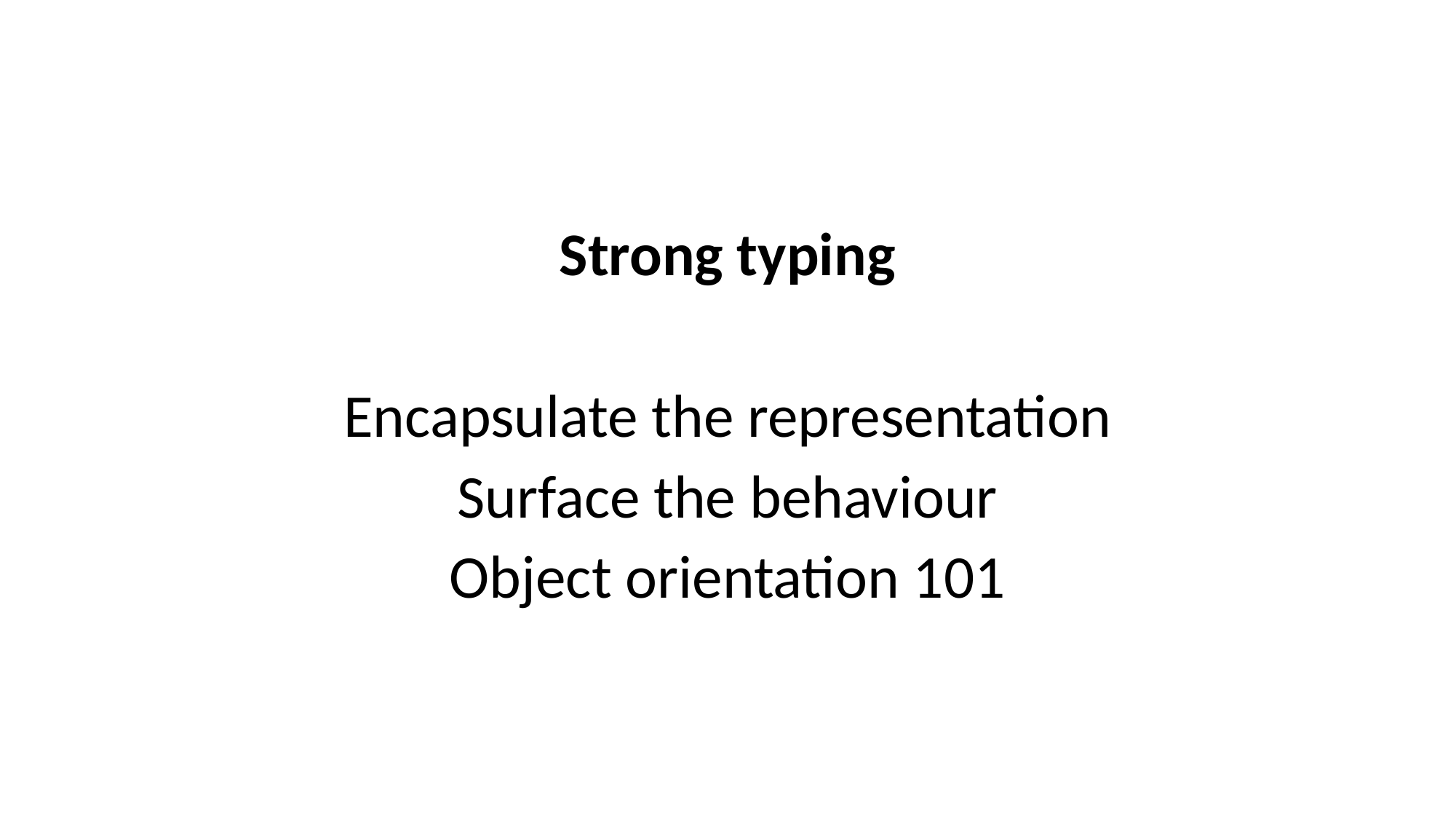

Strong typing

Encapsulate the representation
Surface the behaviour
Object orientation 101